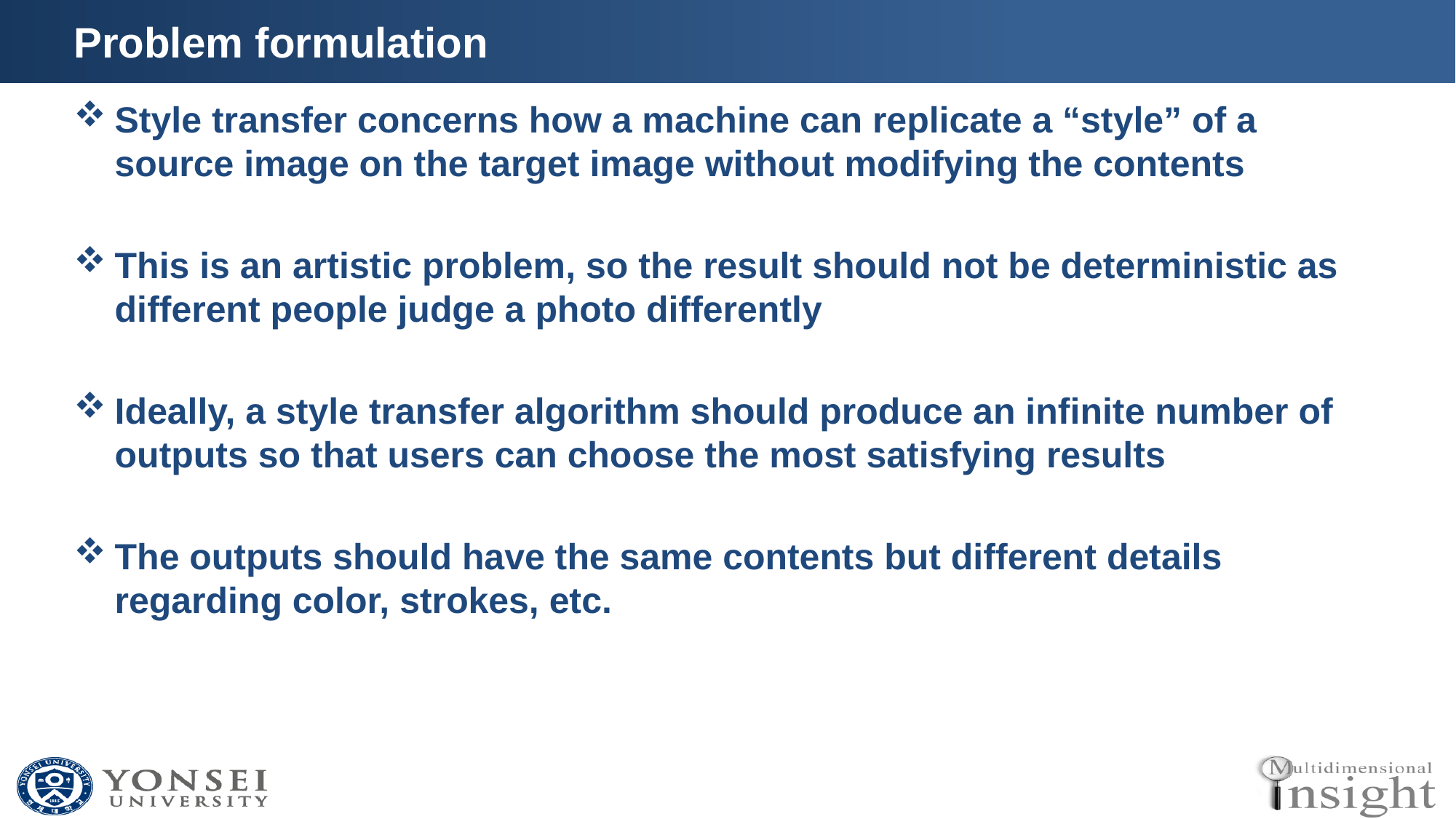

# Problem formulation
Style transfer concerns how a machine can replicate a “style” of a source image on the target image without modifying the contents

This is an artistic problem, so the result should not be deterministic as different people judge a photo differently

Ideally, a style transfer algorithm should produce an infinite number of outputs so that users can choose the most satisfying results

The outputs should have the same contents but different details regarding color, strokes, etc.